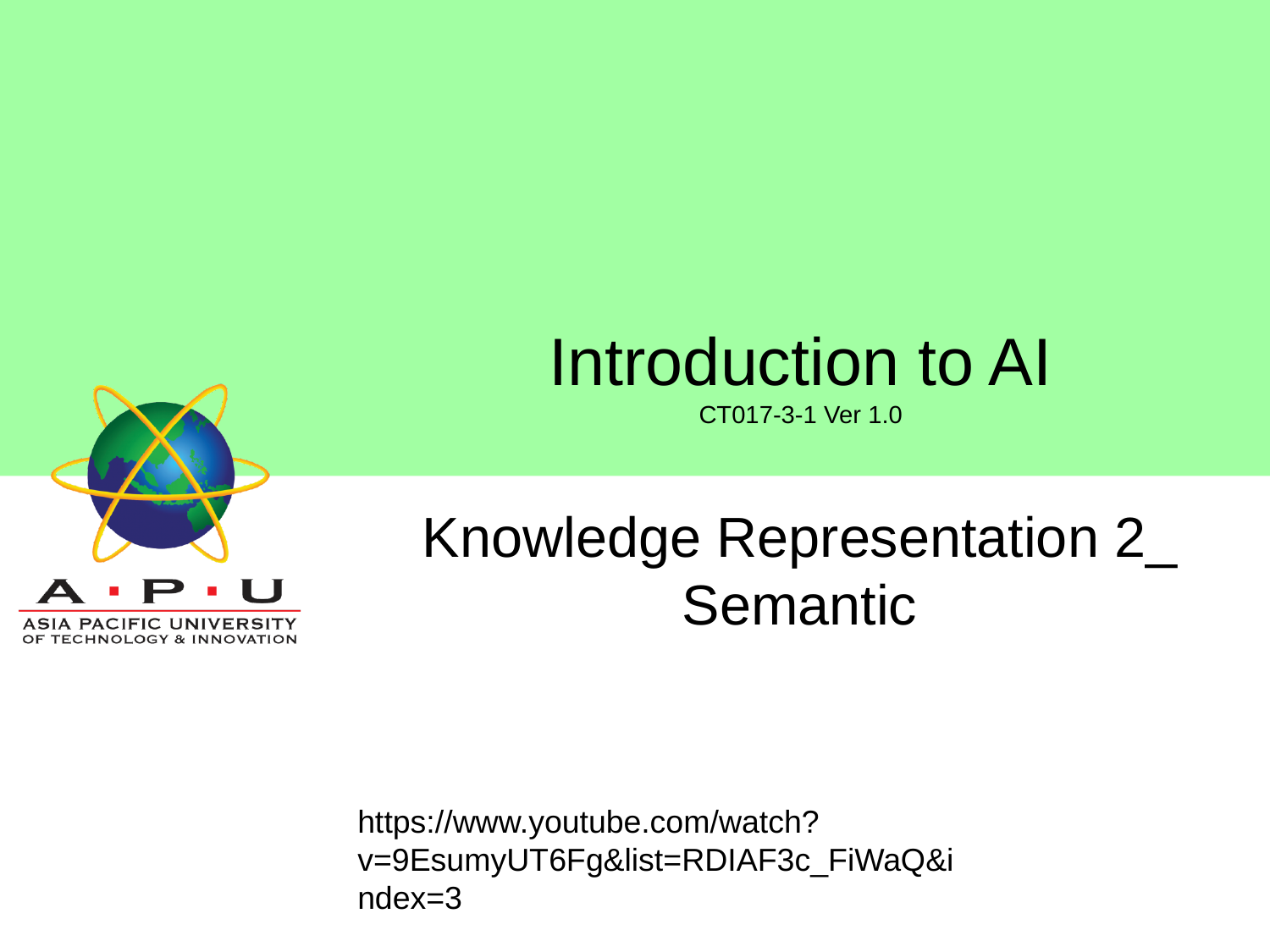

# Introduction to AI
CT017-3-1 Ver 1.0
Knowledge Representation 2_ Semantic
https://www.youtube.com/watch?v=9EsumyUT6Fg&list=RDIAF3c_FiWaQ&index=3